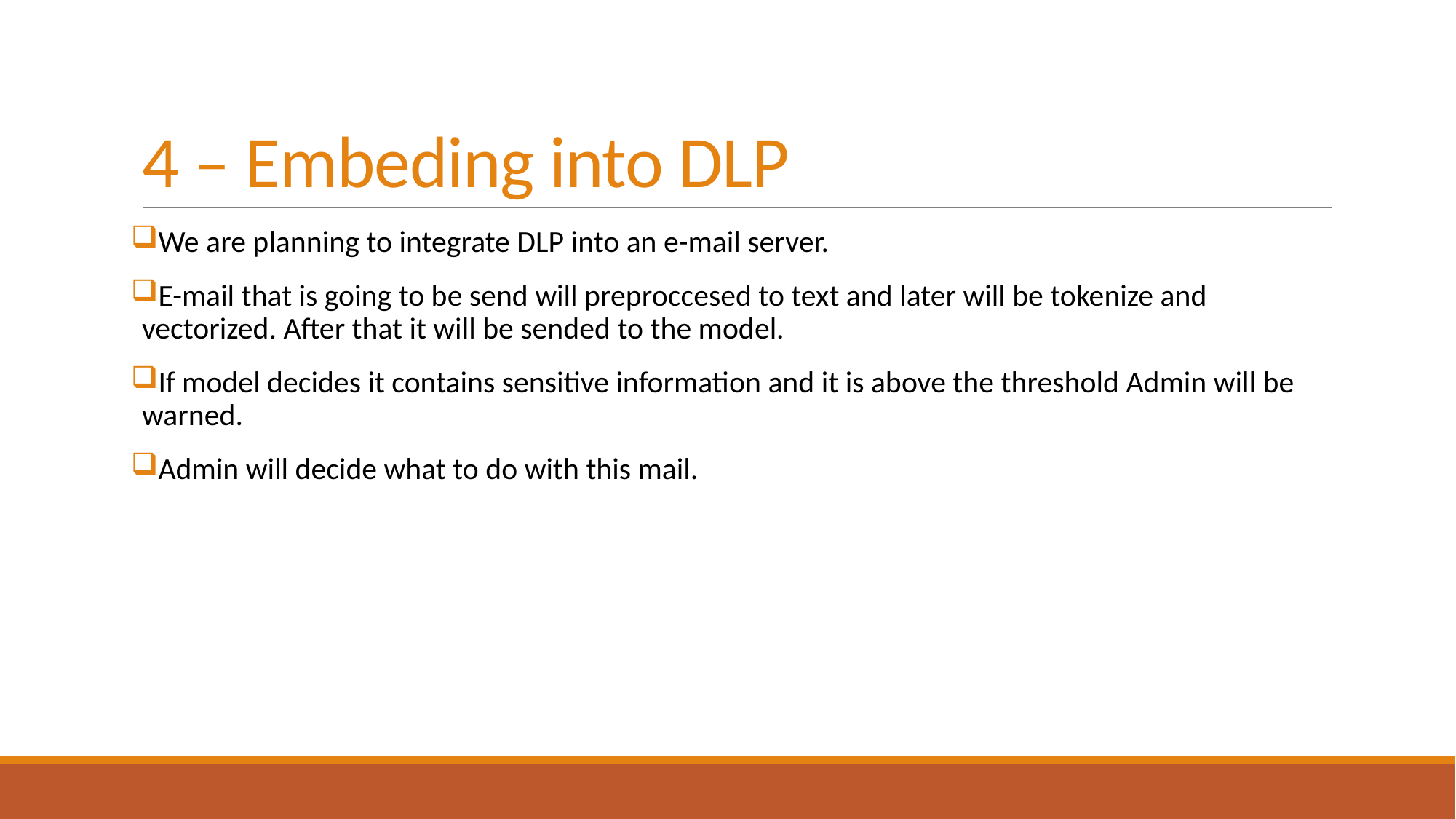

# 4 – Embeding into DLP
We are planning to integrate DLP into an e-mail server.
E-mail that is going to be send will preproccesed to text and later will be tokenize and vectorized. After that it will be sended to the model.
If model decides it contains sensitive information and it is above the threshold Admin will be warned.
Admin will decide what to do with this mail.